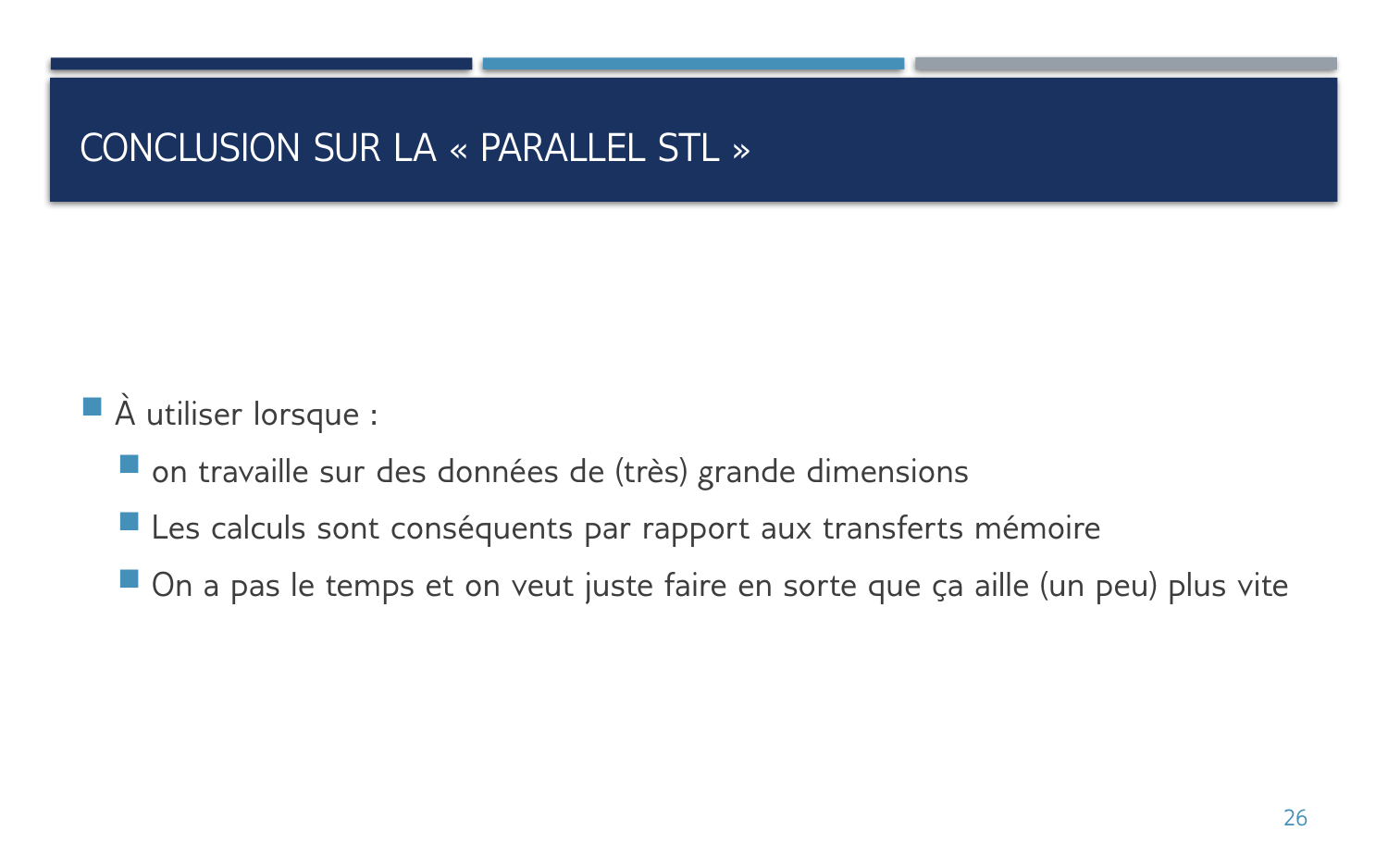

# Conclusion sur la « Parallel STL »
À utiliser lorsque :
on travaille sur des données de (très) grande dimensions
Les calculs sont conséquents par rapport aux transferts mémoire
On a pas le temps et on veut juste faire en sorte que ça aille (un peu) plus vite
26